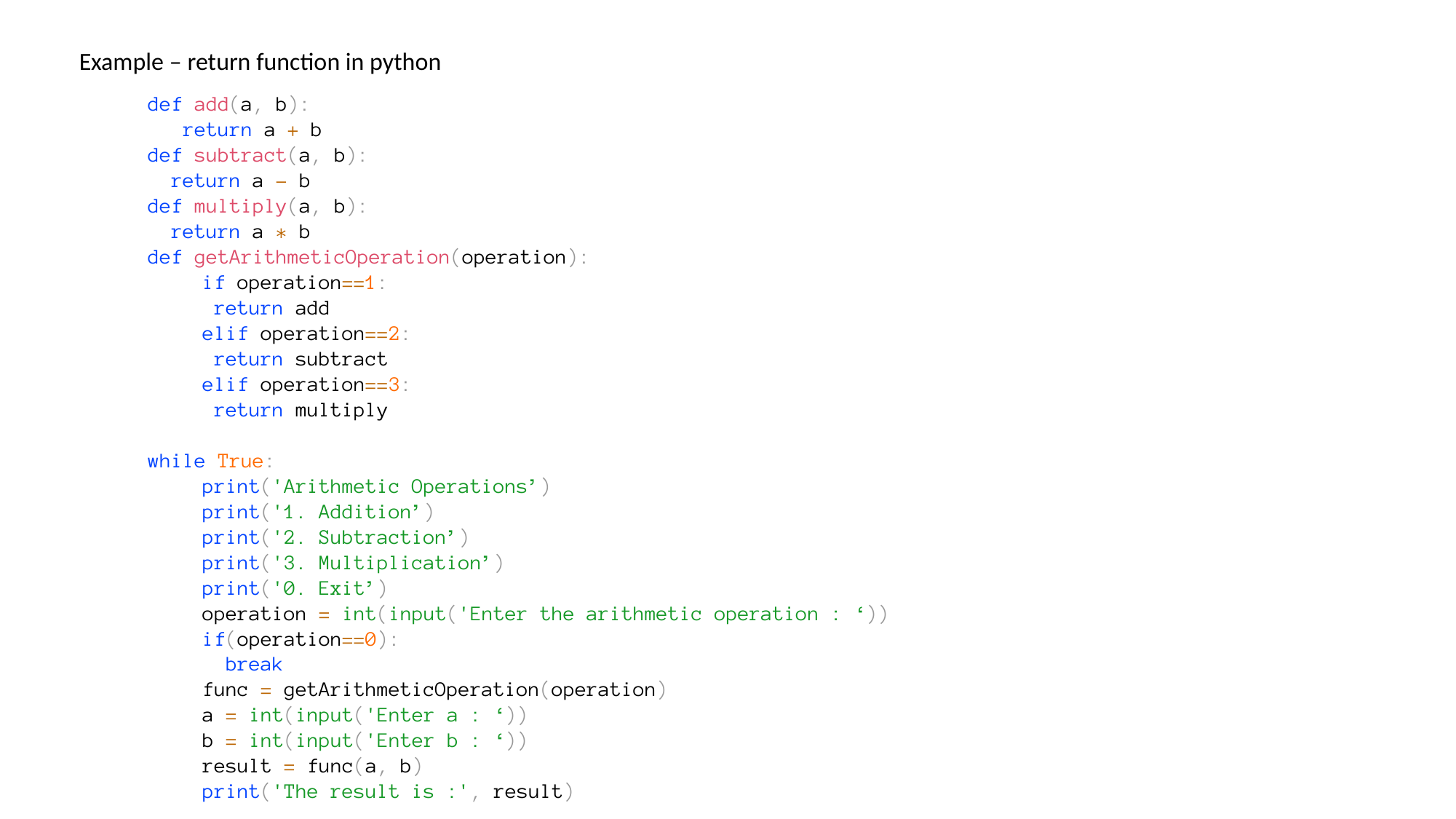

# Example – return function in python
def add(a, b):
   return a + b
def subtract(a, b):
  return a - b
def multiply(a, b):
  return a * b
def getArithmeticOperation(operation):
if operation==1:
 return add
elif operation==2:
 return subtract
elif operation==3:
 return multiply

while True:
print('Arithmetic Operations’)
print('1. Addition’)
print('2. Subtraction’)
print('3. Multiplication’)
print('0. Exit’)
operation = int(input('Enter the arithmetic operation : ‘))
if(operation==0):
  break
func = getArithmeticOperation(operation)
a = int(input('Enter a : ‘))
b = int(input('Enter b : ‘))
result = func(a, b)
print('The result is :', result)